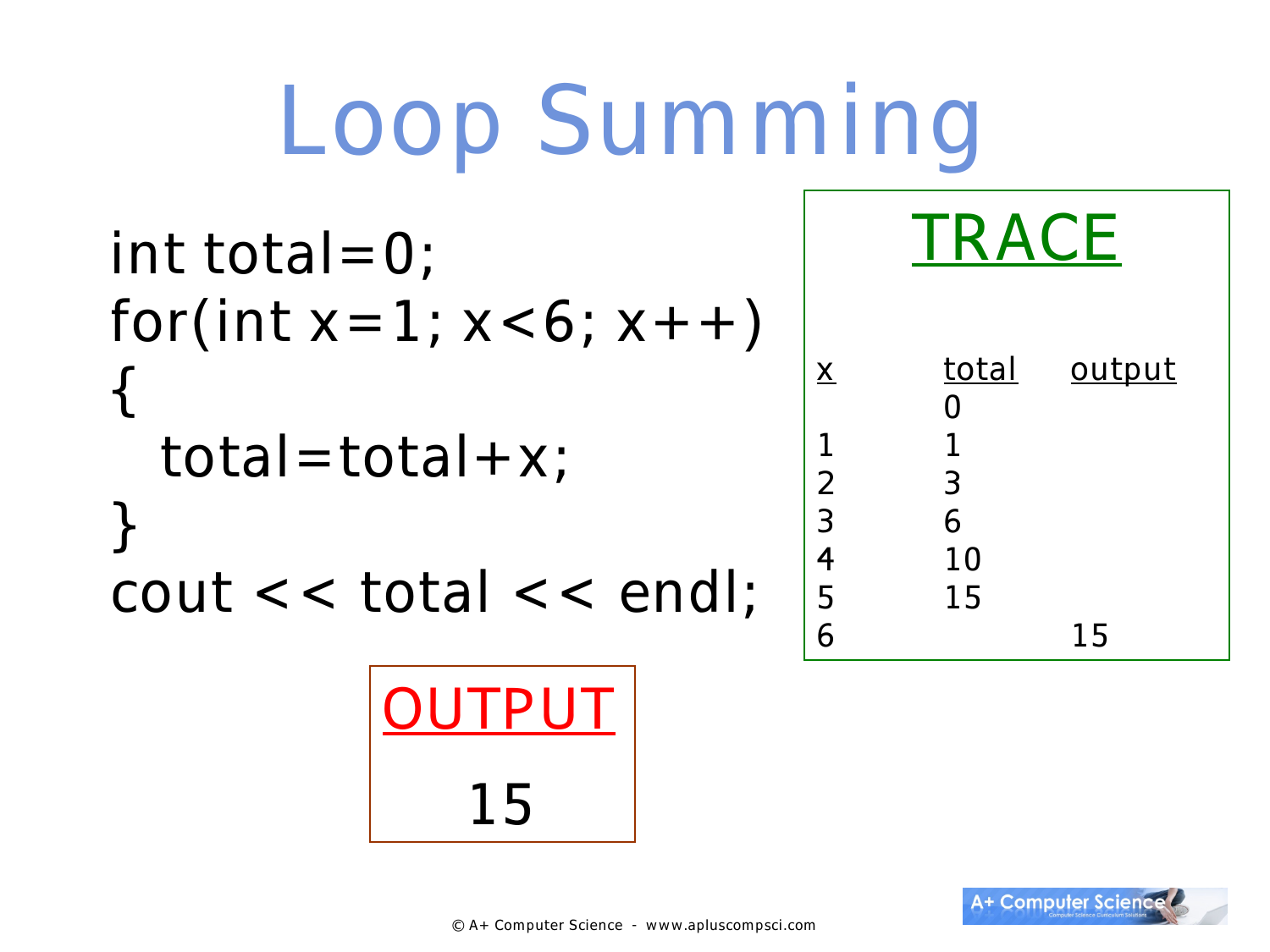

Loop Summing
TRACE
x	total	output
	0
1	1
2	3
3	6
4	10
5	15
6		15
int total=0;
for(int x=1; x<6; x++)
{
   total=total+x;
}
cout << total << endl;
OUTPUT
15

© A+ Computer Science  -  www.apluscompsci.com